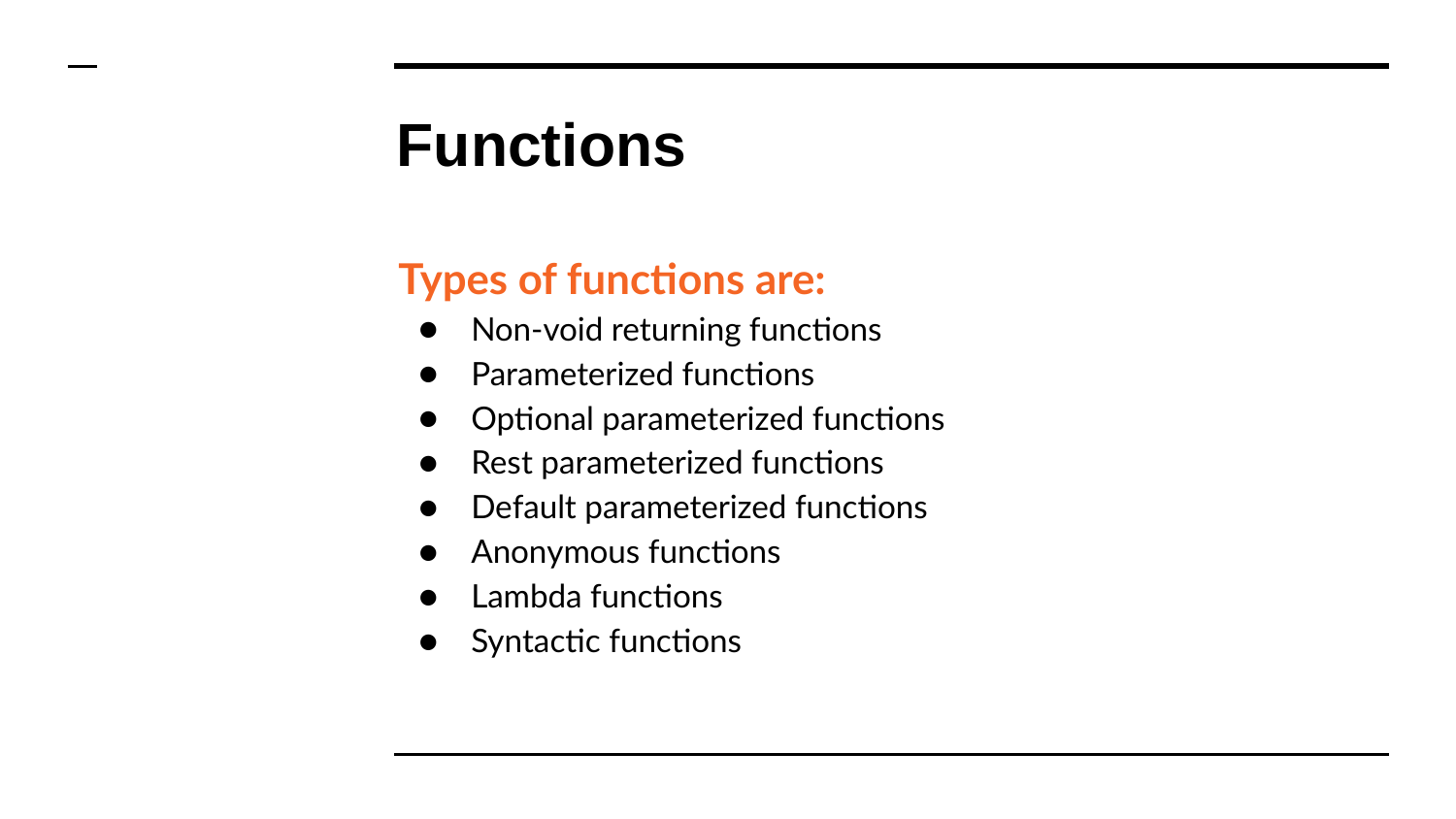

# Functions
Types of functions are:
Non-void returning functions
Parameterized functions
Optional parameterized functions
Rest parameterized functions
Default parameterized functions
Anonymous functions
Lambda functions
Syntactic functions